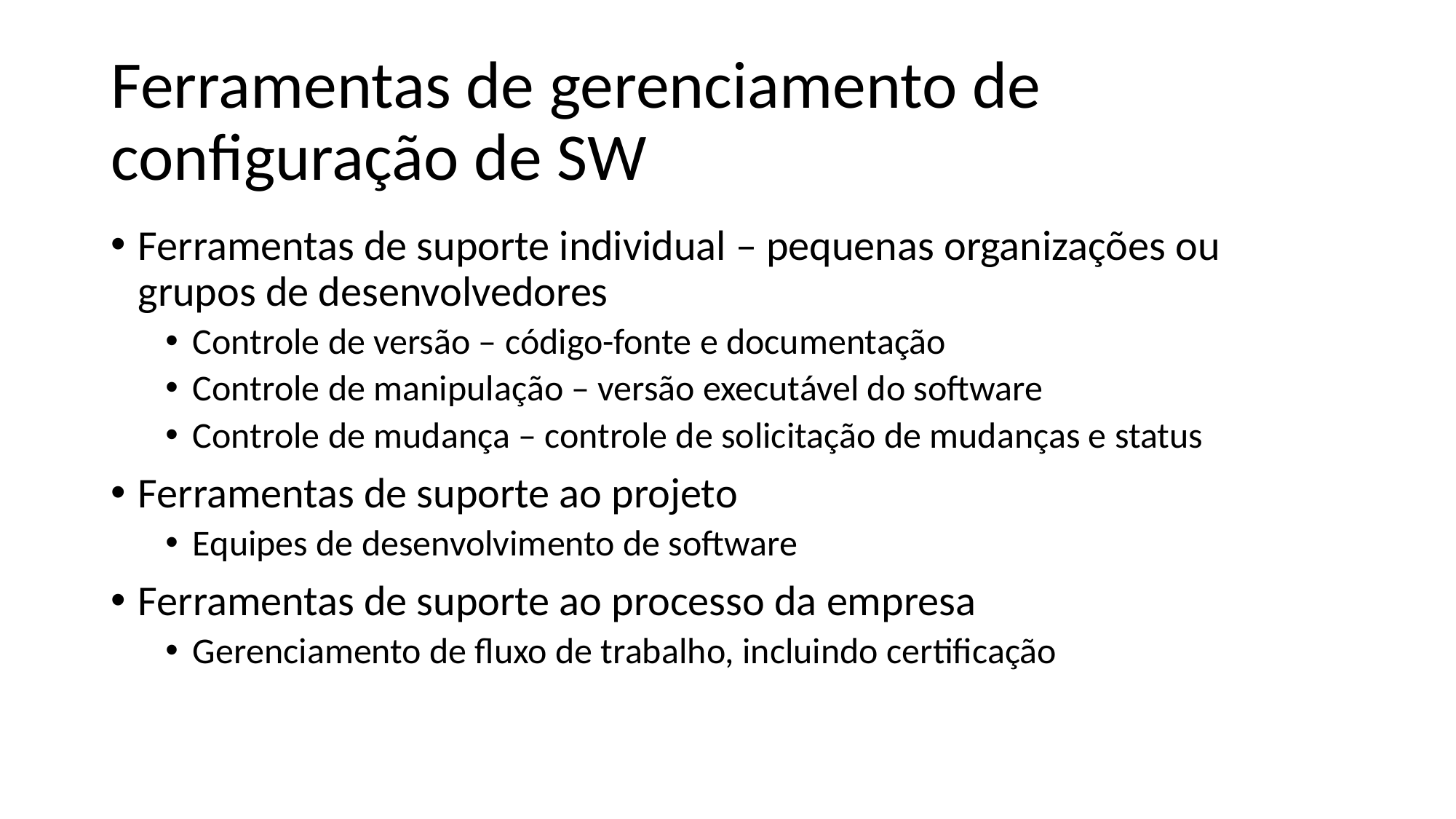

# Ferramentas de gerenciamento de configuração de SW
Ferramentas de suporte individual – pequenas organizações ou grupos de desenvolvedores
Controle de versão – código-fonte e documentação
Controle de manipulação – versão executável do software
Controle de mudança – controle de solicitação de mudanças e status
Ferramentas de suporte ao projeto
Equipes de desenvolvimento de software
Ferramentas de suporte ao processo da empresa
Gerenciamento de fluxo de trabalho, incluindo certificação